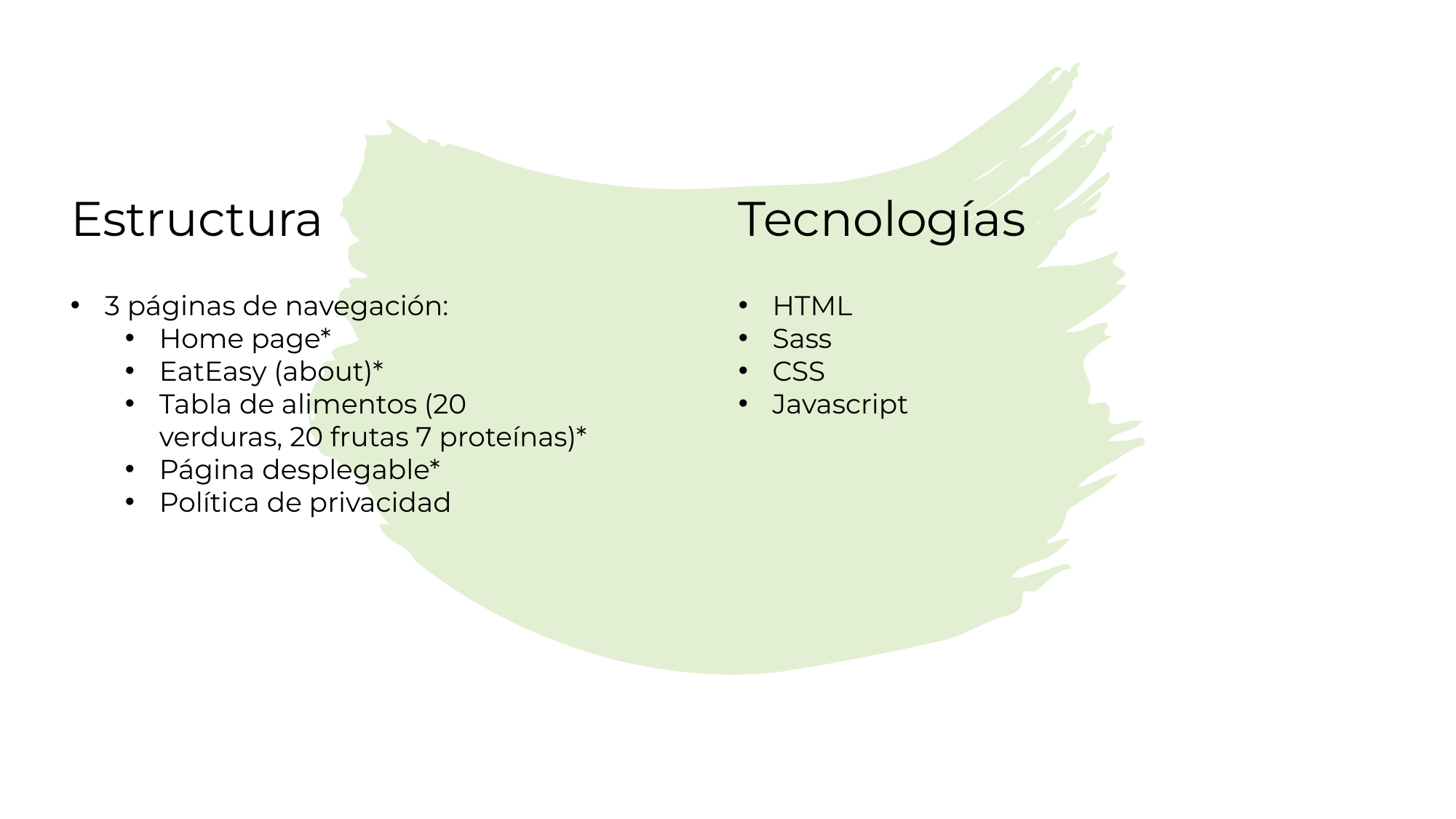

# Estructura
Tecnologías
3 páginas de navegación:
Home page*
EatEasy (about)*
Tabla de alimentos (20 verduras, 20 frutas 7 proteínas)*
Página desplegable*
Política de privacidad

HTML
Sass
CSS
Javascript